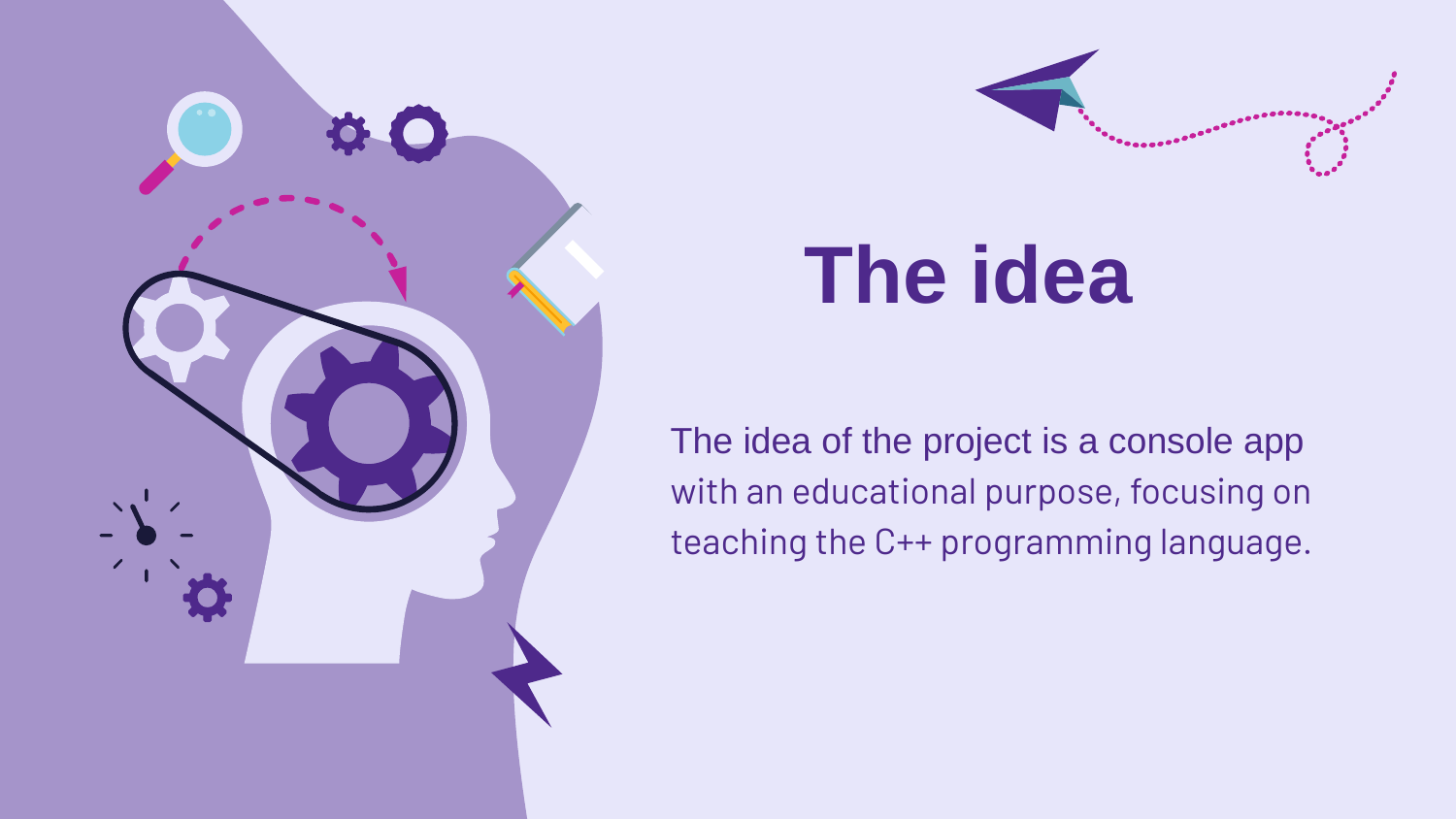

# The idea
The idea of the project is a console app with an educational purpose, focusing on teaching the C++ programming language.